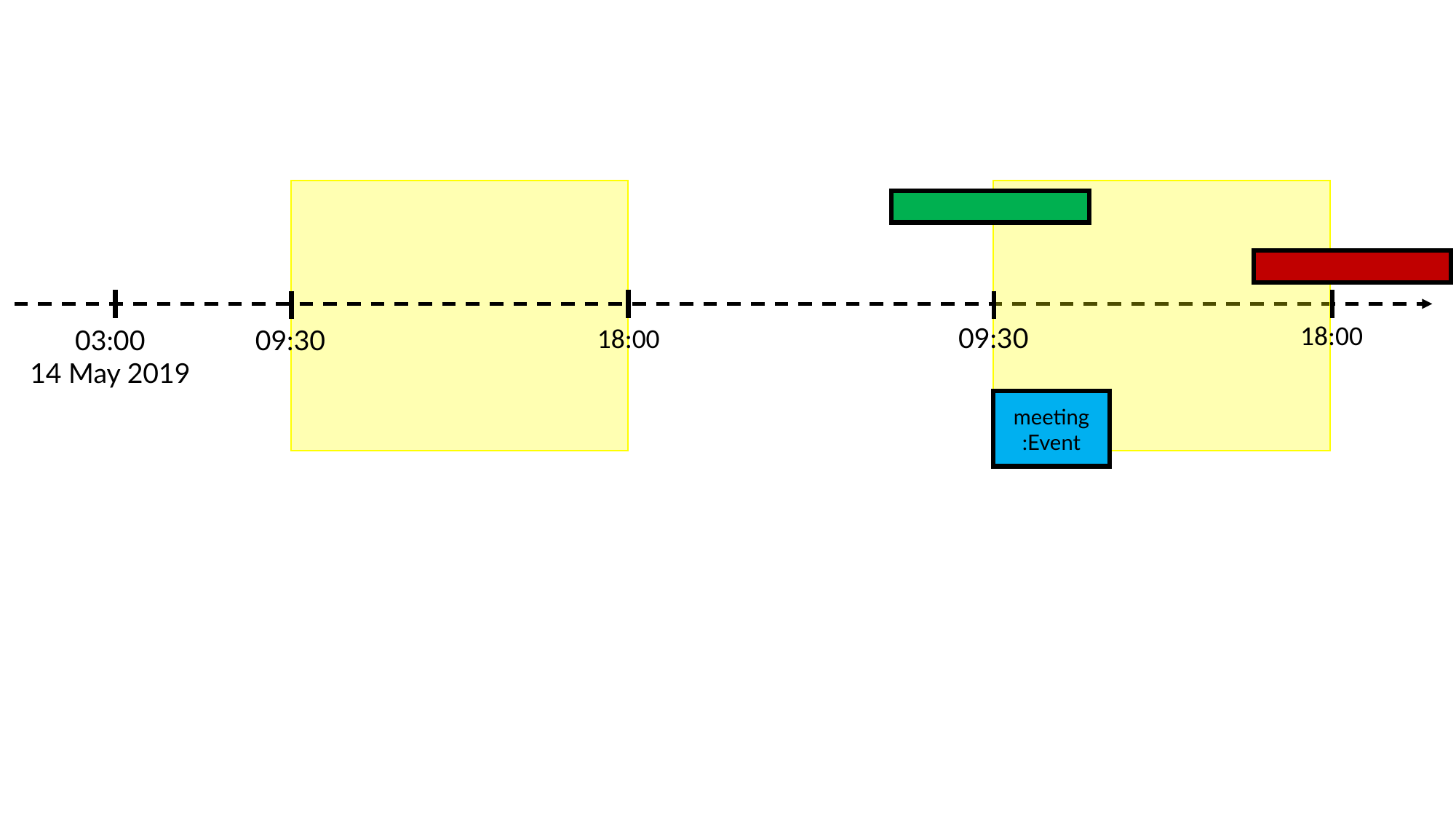

18:00
18:00
09:30
03:00
14 May 2019
09:30
meeting
:Event